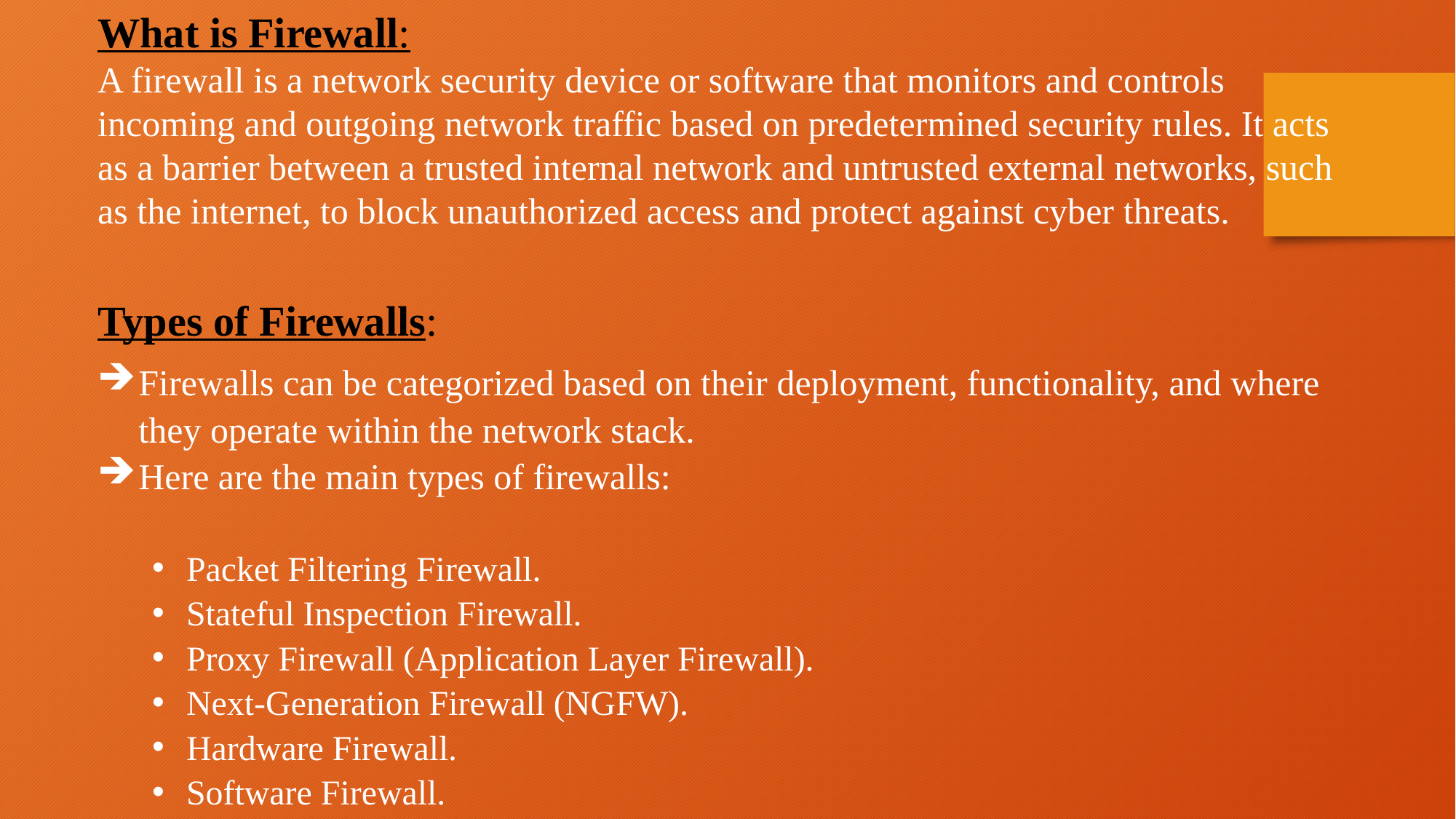

What is Firewall:
A firewall is a network security device or software that monitors and controls incoming and outgoing network traffic based on predetermined security rules. It acts as a barrier between a trusted internal network and untrusted external networks, such as the internet, to block unauthorized access and protect against cyber threats.

Types of Firewalls:
Firewalls can be categorized based on their deployment, functionality, and where they operate within the network stack.
Here are the main types of firewalls:

Packet Filtering Firewall.
Stateful Inspection Firewall.
Proxy Firewall (Application Layer Firewall).
Next-Generation Firewall (NGFW).
Hardware Firewall.
Software Firewall.